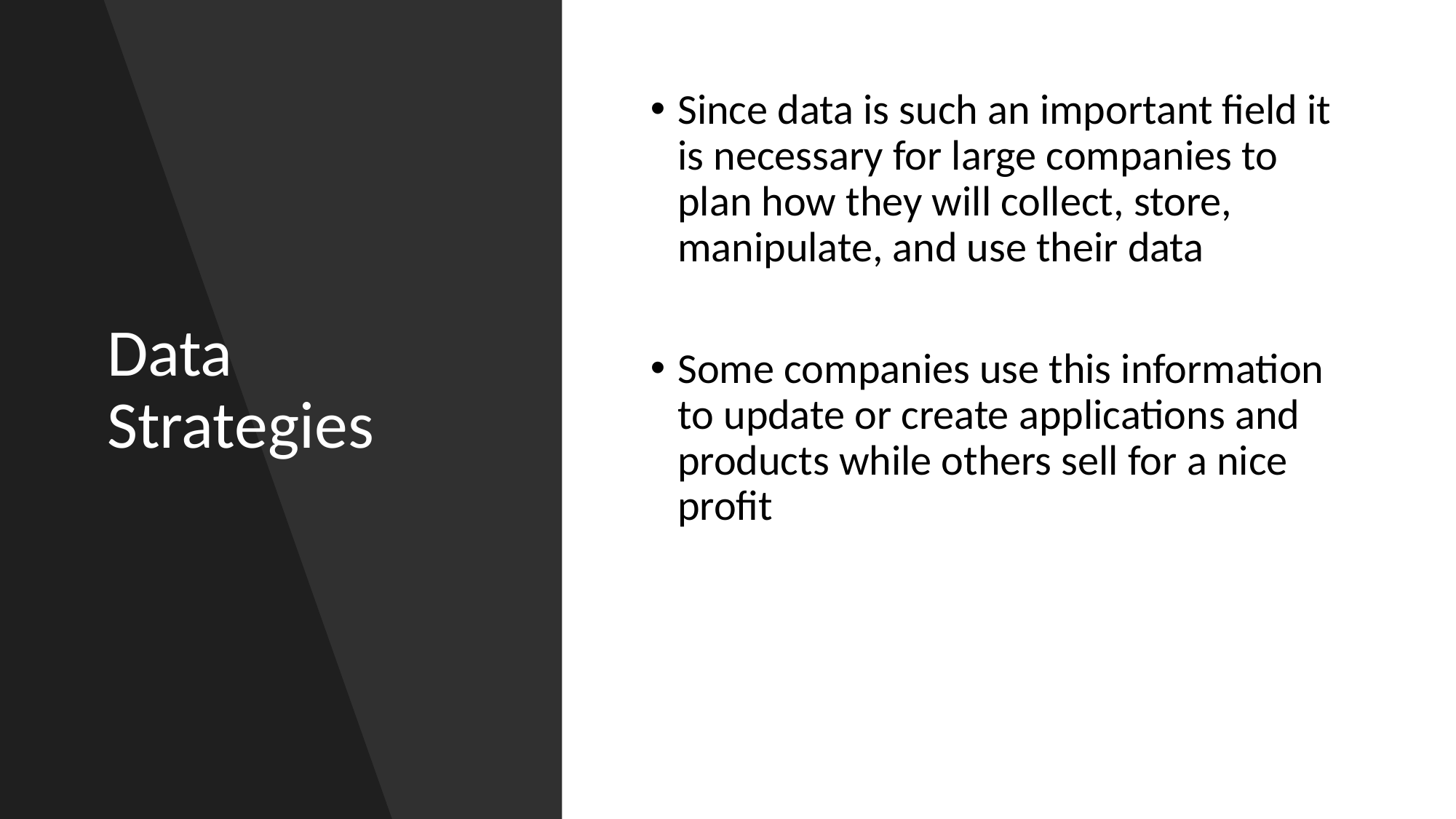

# Data Strategies
Since data is such an important field it is necessary for large companies to plan how they will collect, store, manipulate, and use their data

Some companies use this information to update or create applications and products while others sell for a nice profit